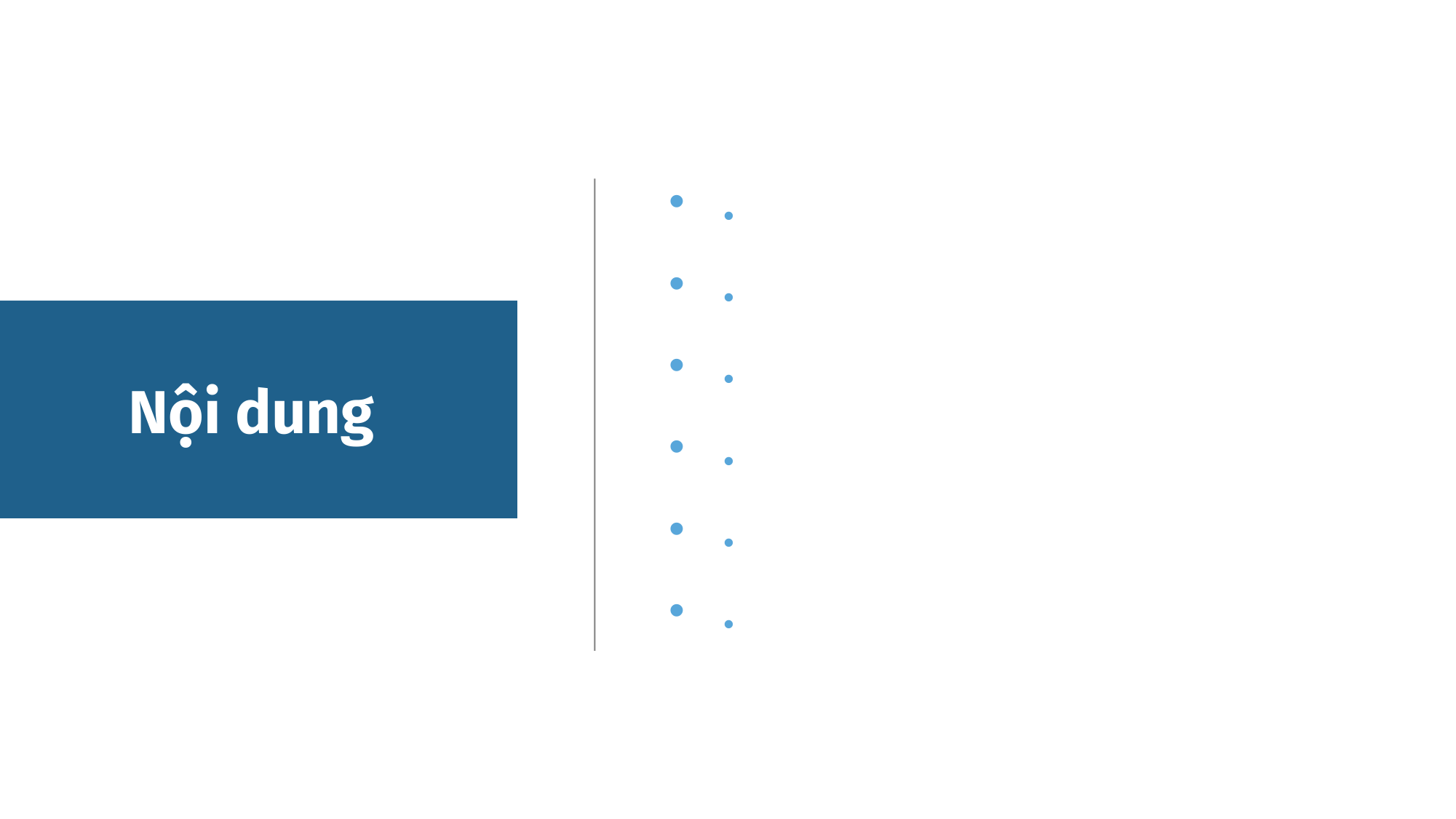

.
.
.
.
.
.

Nội dung